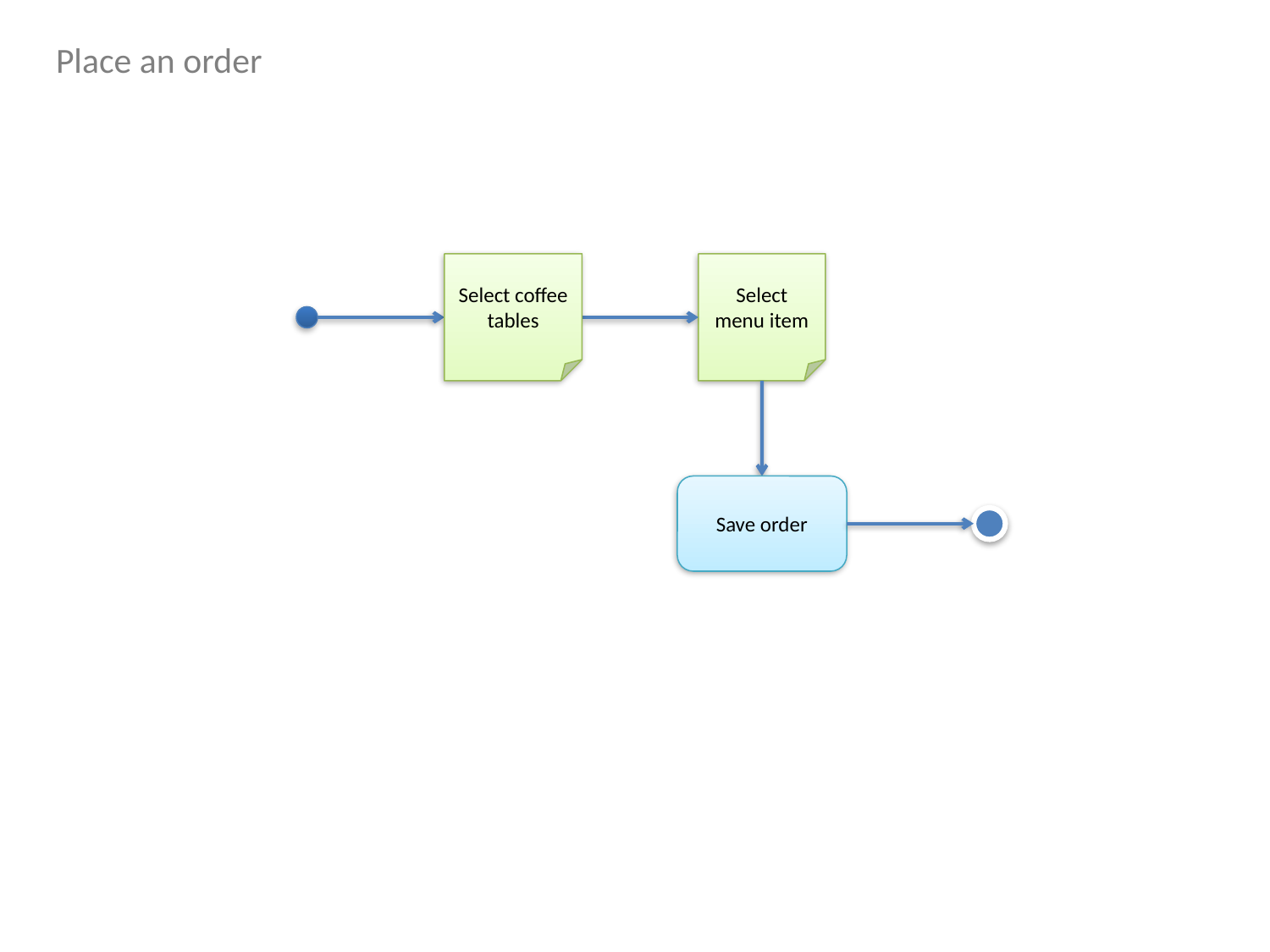

Place an order
Select coffee tables
Select menu item

Save order